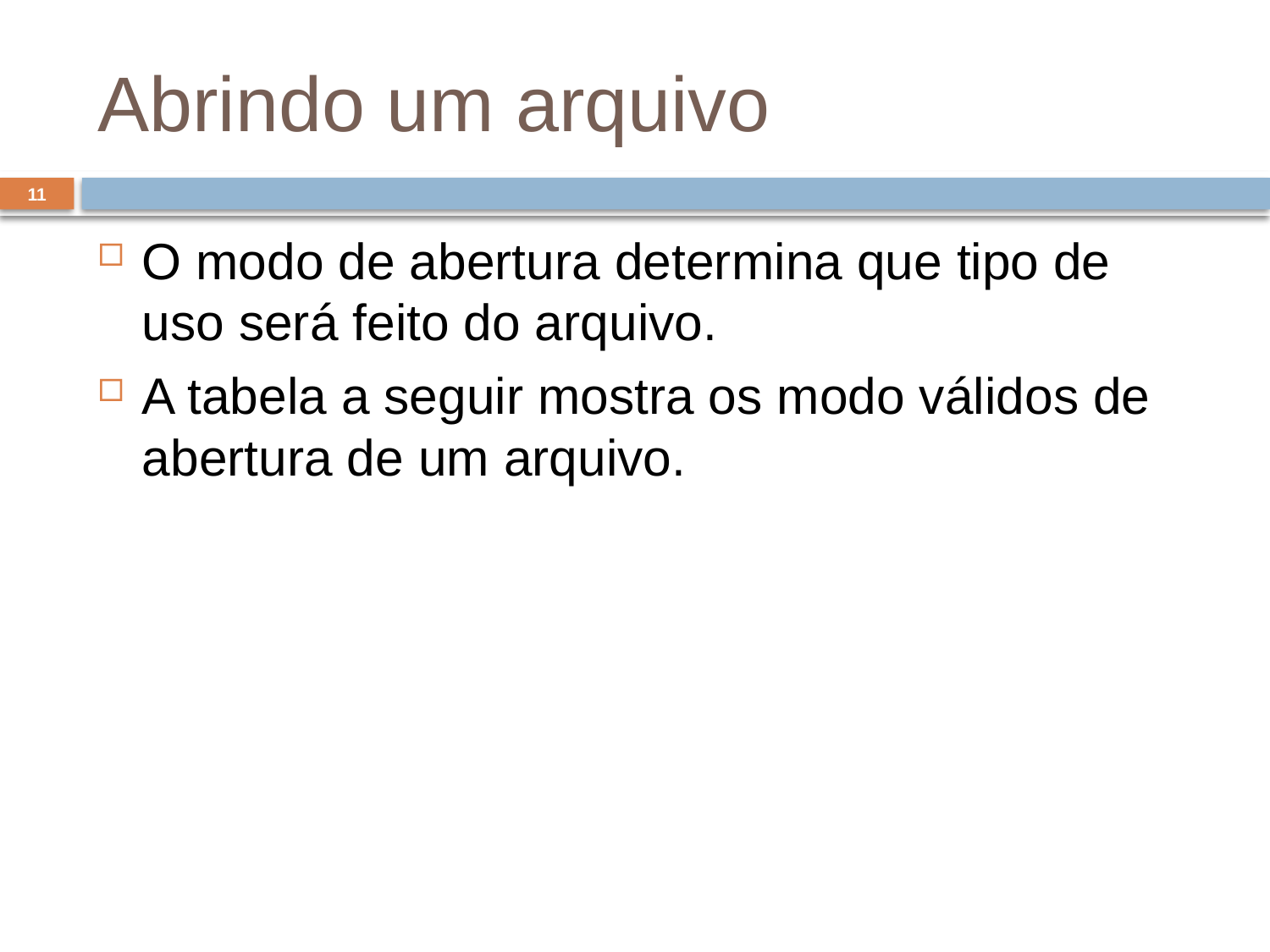

# Abrindo um arquivo
11
O modo de abertura determina que tipo de uso será feito do arquivo.
A tabela a seguir mostra os modo válidos de abertura de um arquivo.